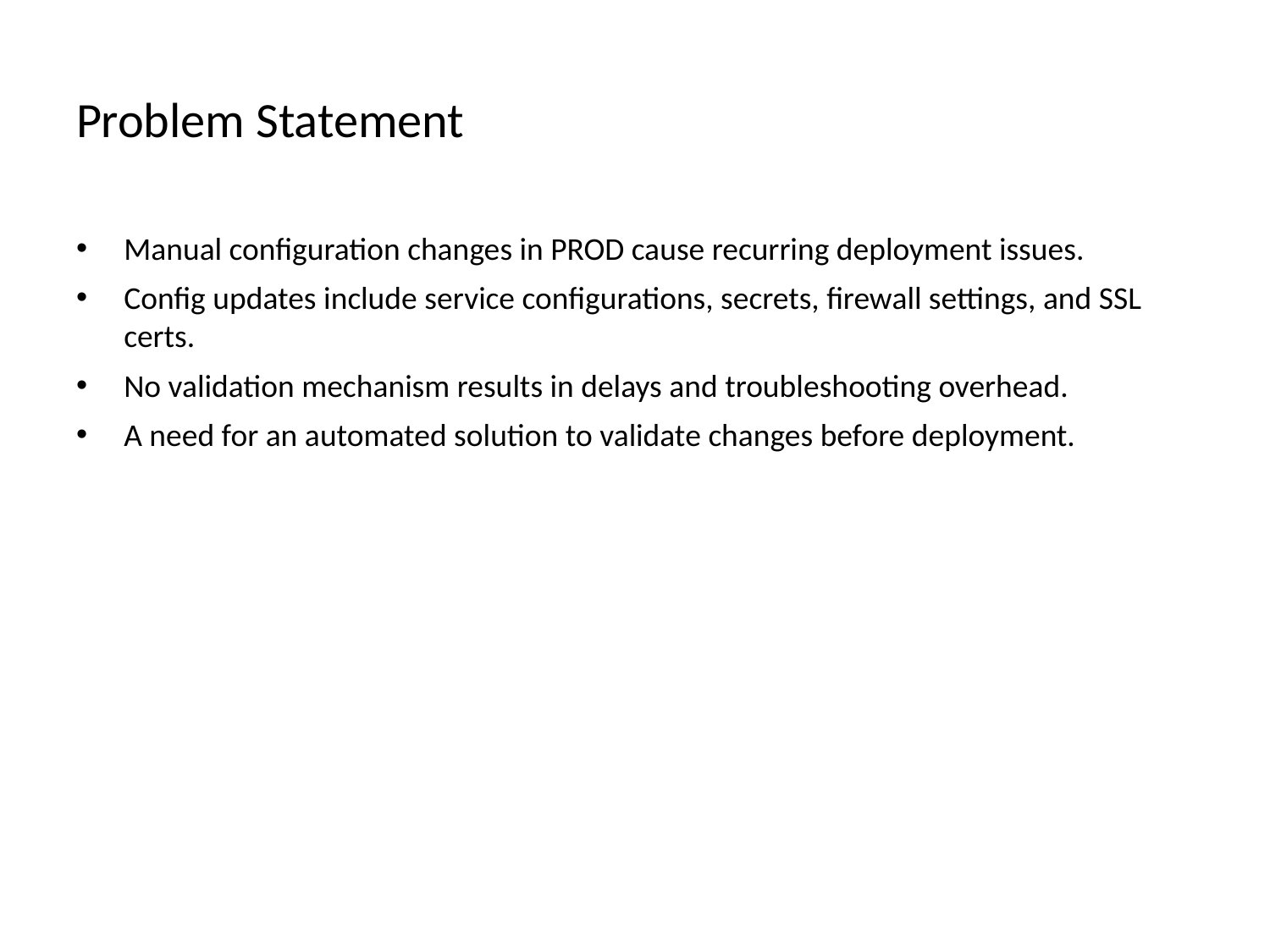

# Problem Statement
Manual configuration changes in PROD cause recurring deployment issues.
Config updates include service configurations, secrets, firewall settings, and SSL certs.
No validation mechanism results in delays and troubleshooting overhead.
A need for an automated solution to validate changes before deployment.